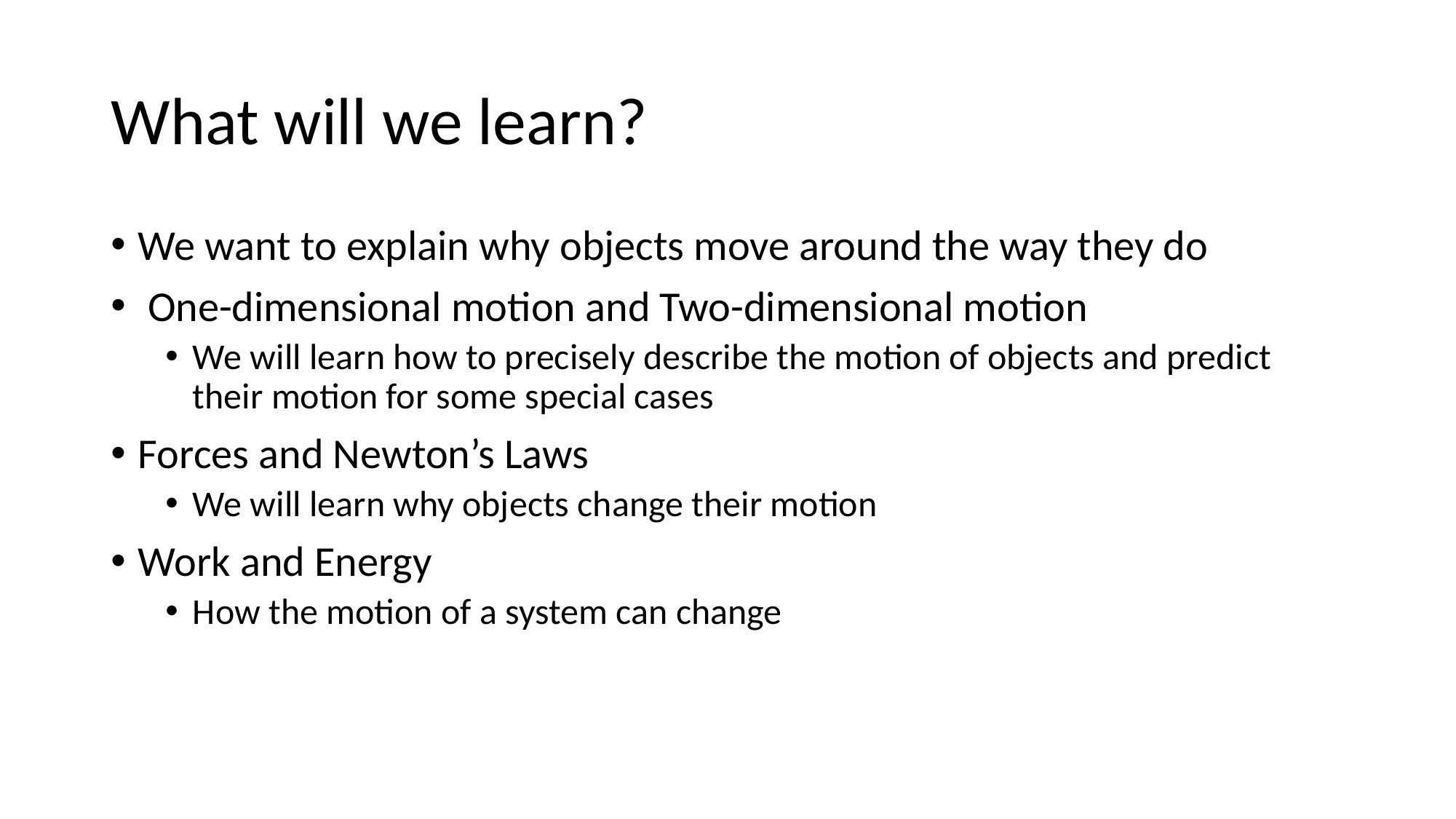

# What will we learn?
We want to explain why objects move around the way they do
 One-dimensional motion and Two-dimensional motion
We will learn how to precisely describe the motion of objects and predict their motion for some special cases
Forces and Newton’s Laws
We will learn why objects change their motion
Work and Energy
How the motion of a system can change